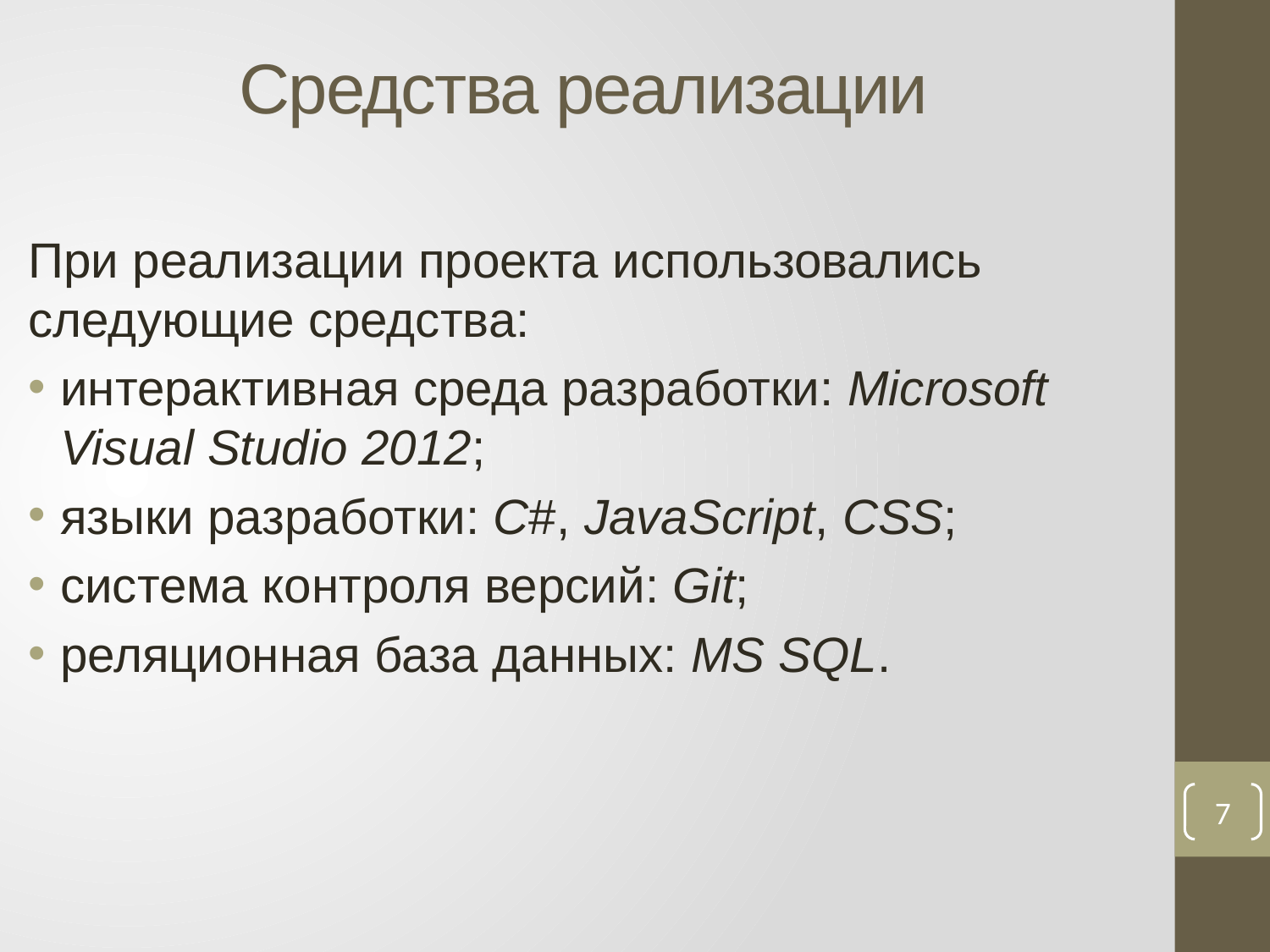

# Средства реализации
При реализации проекта использовались следующие средства:
интерактивная среда разработки: Microsoft Visual Studio 2012;
языки разработки: C#, JavaScript, CSS;
система контроля версий: Git;
реляционная база данных: MS SQL.
7